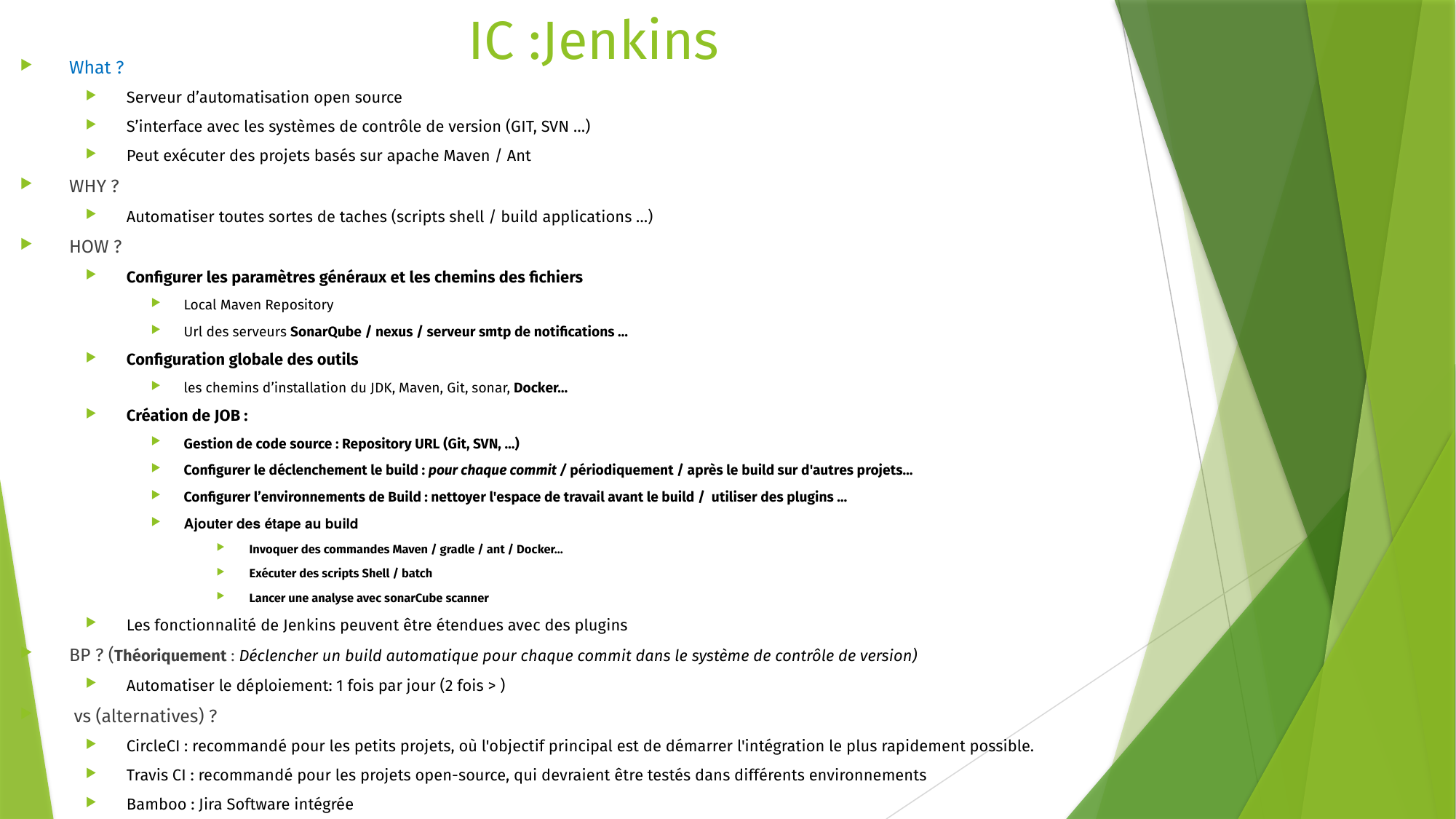

# IC :Jenkins
What ?
Serveur d’automatisation open source
S’interface avec les systèmes de contrôle de version (GIT, SVN …)
Peut exécuter des projets basés sur apache Maven / Ant
WHY ?
Automatiser toutes sortes de taches (scripts shell / build applications …)
HOW ?
Configurer les paramètres généraux et les chemins des fichiers
Local Maven Repository
Url des serveurs SonarQube / nexus / serveur smtp de notifications …
Configuration globale des outils
les chemins d’installation du JDK, Maven, Git, sonar, Docker…
Création de JOB :
Gestion de code source : Repository URL (Git, SVN, …)
Configurer le déclenchement le build : pour chaque commit / périodiquement / après le build sur d'autres projets…
Configurer l’environnements de Build : nettoyer l'espace de travail avant le build /  utiliser des plugins …
Ajouter des étape au build
Invoquer des commandes Maven / gradle / ant / Docker…
Exécuter des scripts Shell / batch
Lancer une analyse avec sonarCube scanner
Les fonctionnalité de Jenkins peuvent être étendues avec des plugins
BP ? (Théoriquement : Déclencher un build automatique pour chaque commit dans le système de contrôle de version)
Automatiser le déploiement: 1 fois par jour (2 fois > )
 vs (alternatives) ?
CircleCI : recommandé pour les petits projets, où l'objectif principal est de démarrer l'intégration le plus rapidement possible.
Travis CI : recommandé pour les projets open-source, qui devraient être testés dans différents environnements
Bamboo : Jira Software intégrée